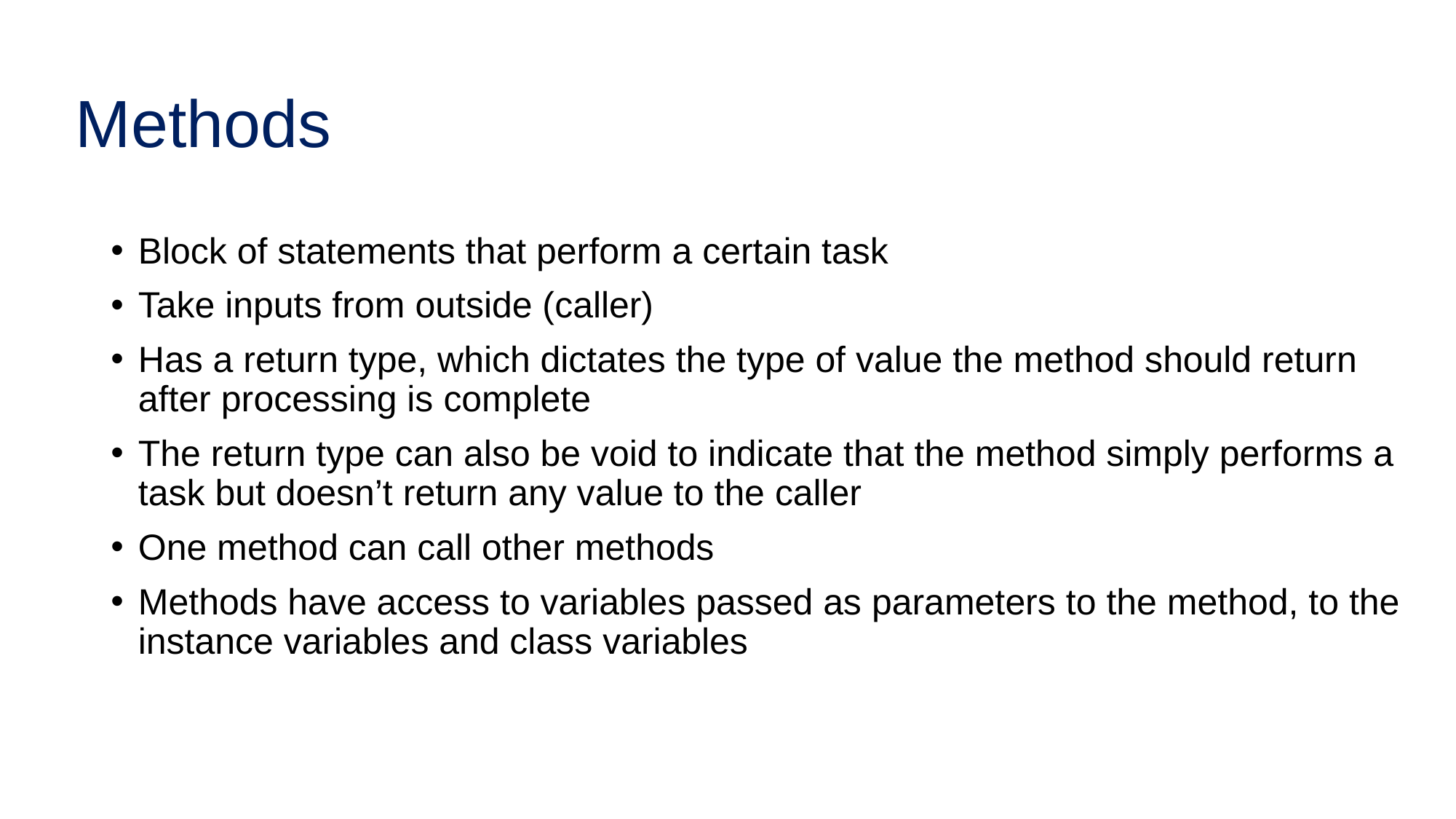

# Methods
Block of statements that perform a certain task
Take inputs from outside (caller)
Has a return type, which dictates the type of value the method should return after processing is complete
The return type can also be void to indicate that the method simply performs a task but doesn’t return any value to the caller
One method can call other methods
Methods have access to variables passed as parameters to the method, to the instance variables and class variables